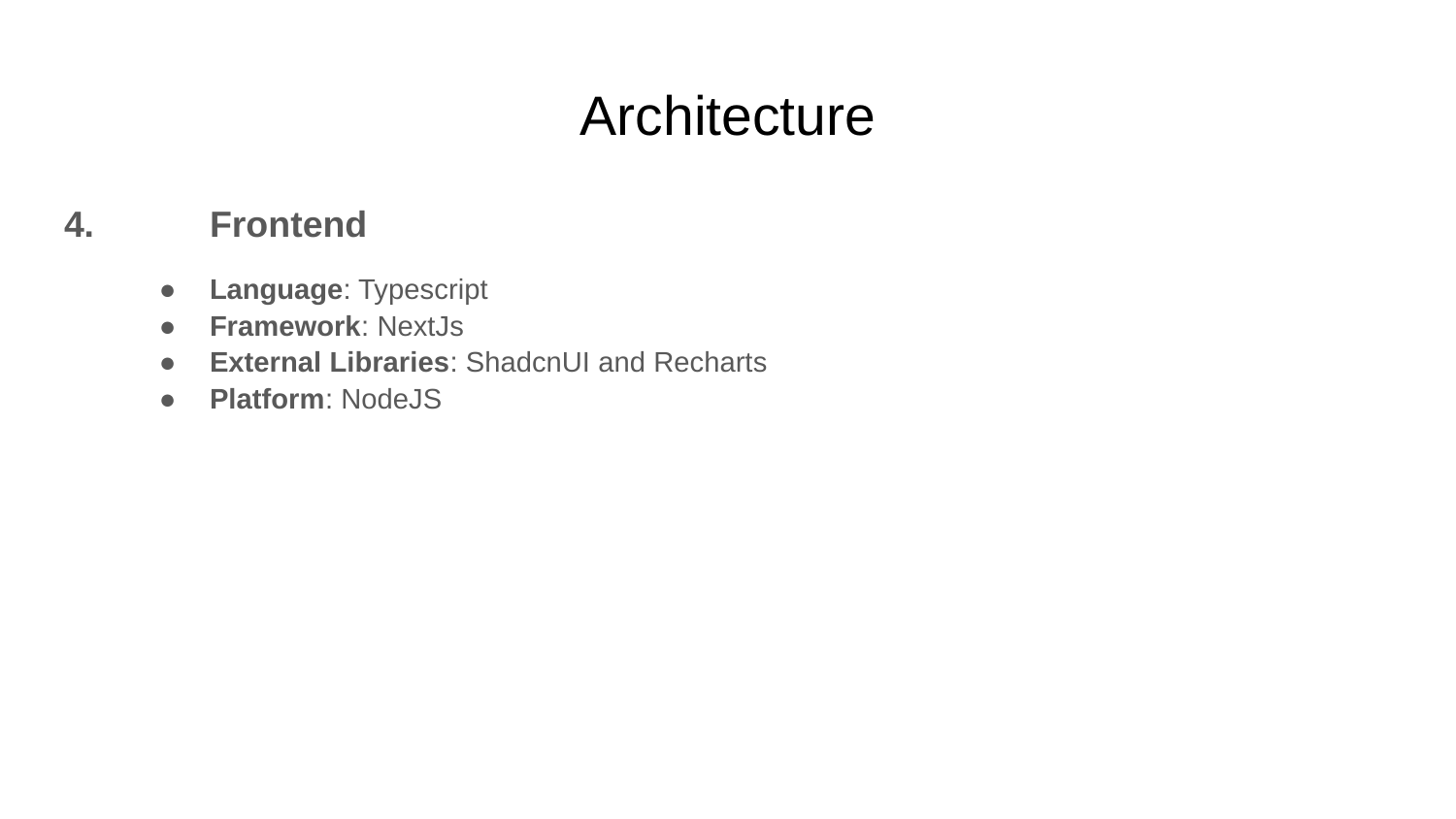

# Architecture
4.	Frontend
Language: Typescript
Framework: NextJs
External Libraries: ShadcnUI and Recharts
Platform: NodeJS